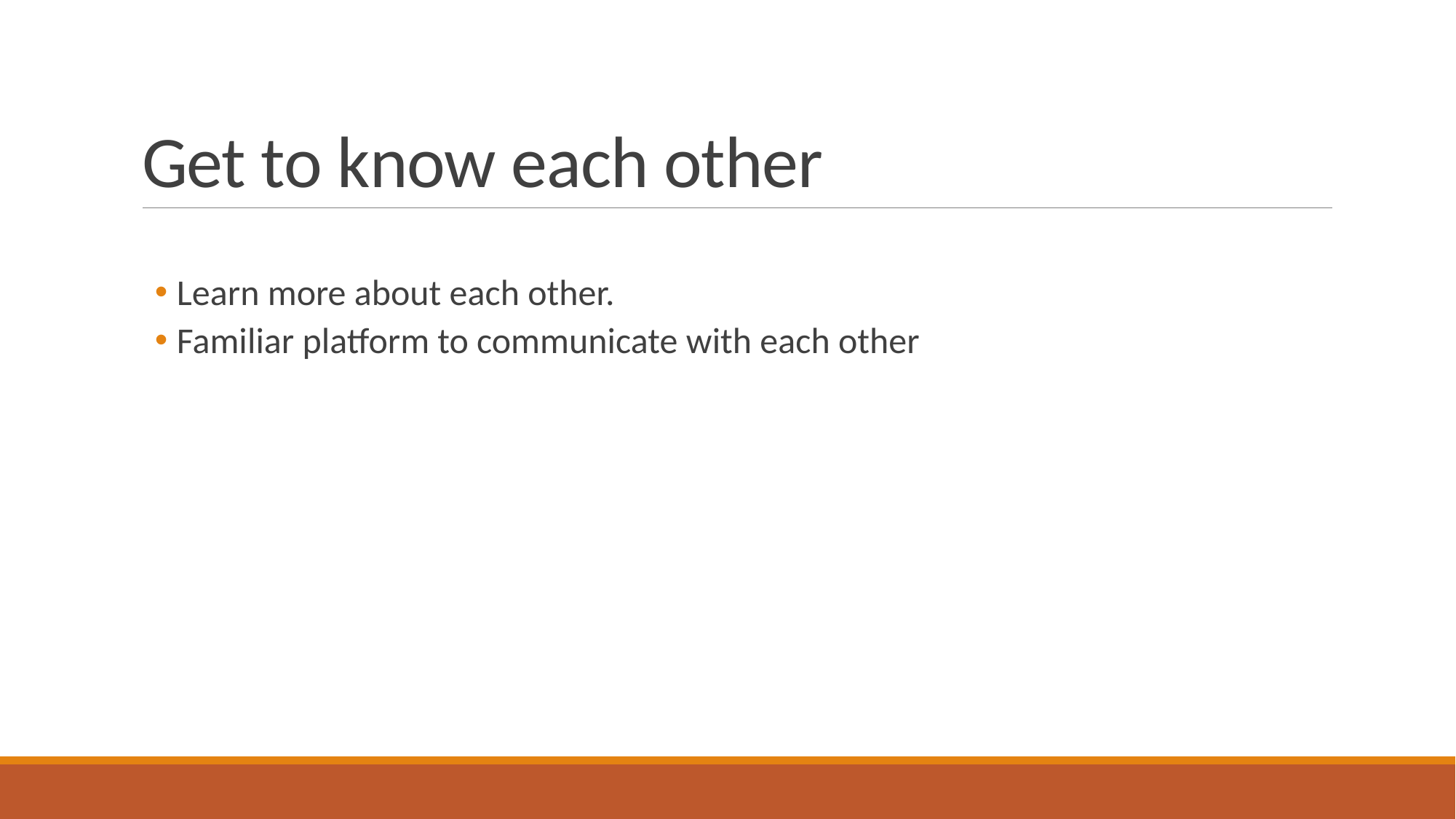

# Get to know each other
Learn more about each other.
Familiar platform to communicate with each other